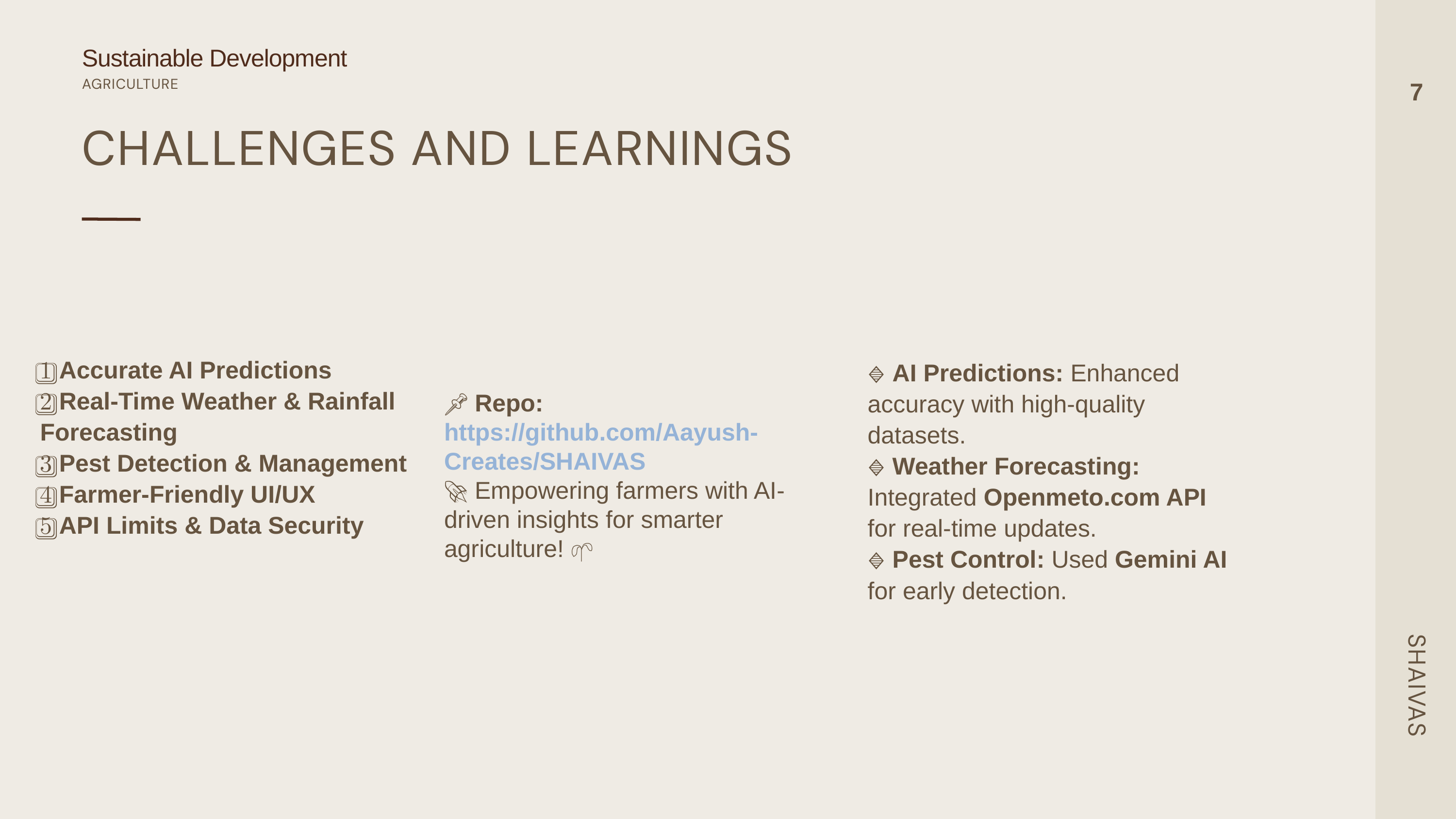

Sustainable Development
AGRICULTURE
7
CHALLENGES AND LEARNINGS

3
1️⃣ Accurate AI Predictions
2️⃣ Real-Time Weather & Rainfall Forecasting
3️⃣ Pest Detection & Management
4️⃣ Farmer-Friendly UI/UX
5️⃣ API Limits & Data Security
🔹 AI Predictions: Enhanced accuracy with high-quality datasets.
🔹 Weather Forecasting: Integrated Openmeto.com API for real-time updates.
🔹 Pest Control: Used Gemini AI for early detection.
4
5
📌 Repo: https://github.com/Aayush-Creates/SHAIVAS
🚀 Empowering farmers with AI-driven insights for smarter agriculture! 🌱
PROBLEM STATEMENT
SOLUTION
TECH STACK
7
8
9
SHAIVAS
FUTURE SCOPE
CONCLUSION